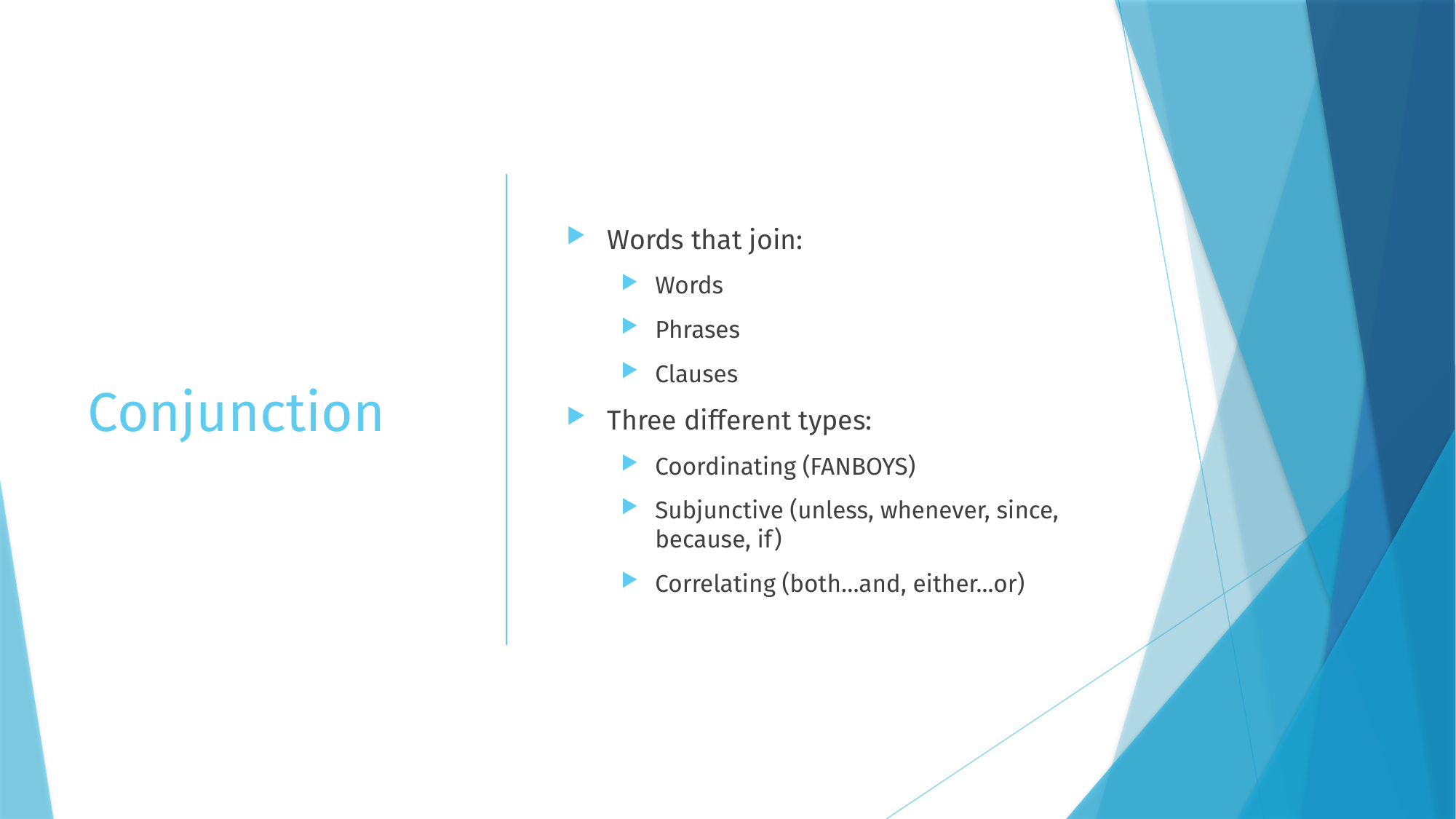

# Conjunction
Words that join:
Words
Phrases
Clauses
Three different types:
Coordinating (FANBOYS)
Subjunctive (unless, whenever, since, because, if)
Correlating (both…and, either...or)